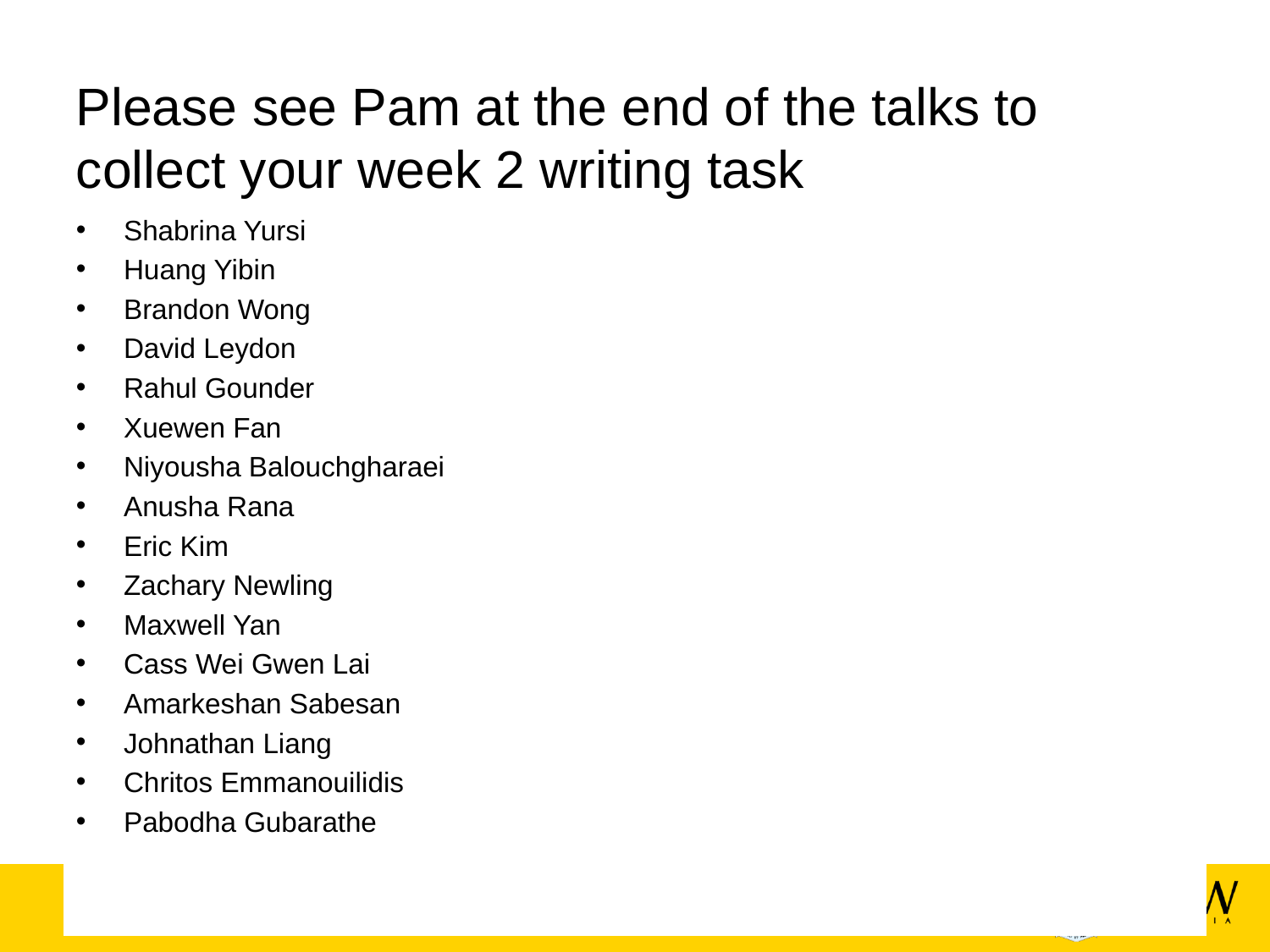

# Please see Pam at the end of the talks to collect your week 2 writing task
Shabrina Yursi
Huang Yibin
Brandon Wong
David Leydon
Rahul Gounder
Xuewen Fan
Niyousha Balouchgharaei
Anusha Rana
Eric Kim
Zachary Newling
Maxwell Yan
Cass Wei Gwen Lai
Amarkeshan Sabesan
Johnathan Liang
Chritos Emmanouilidis
Pabodha Gubarathe